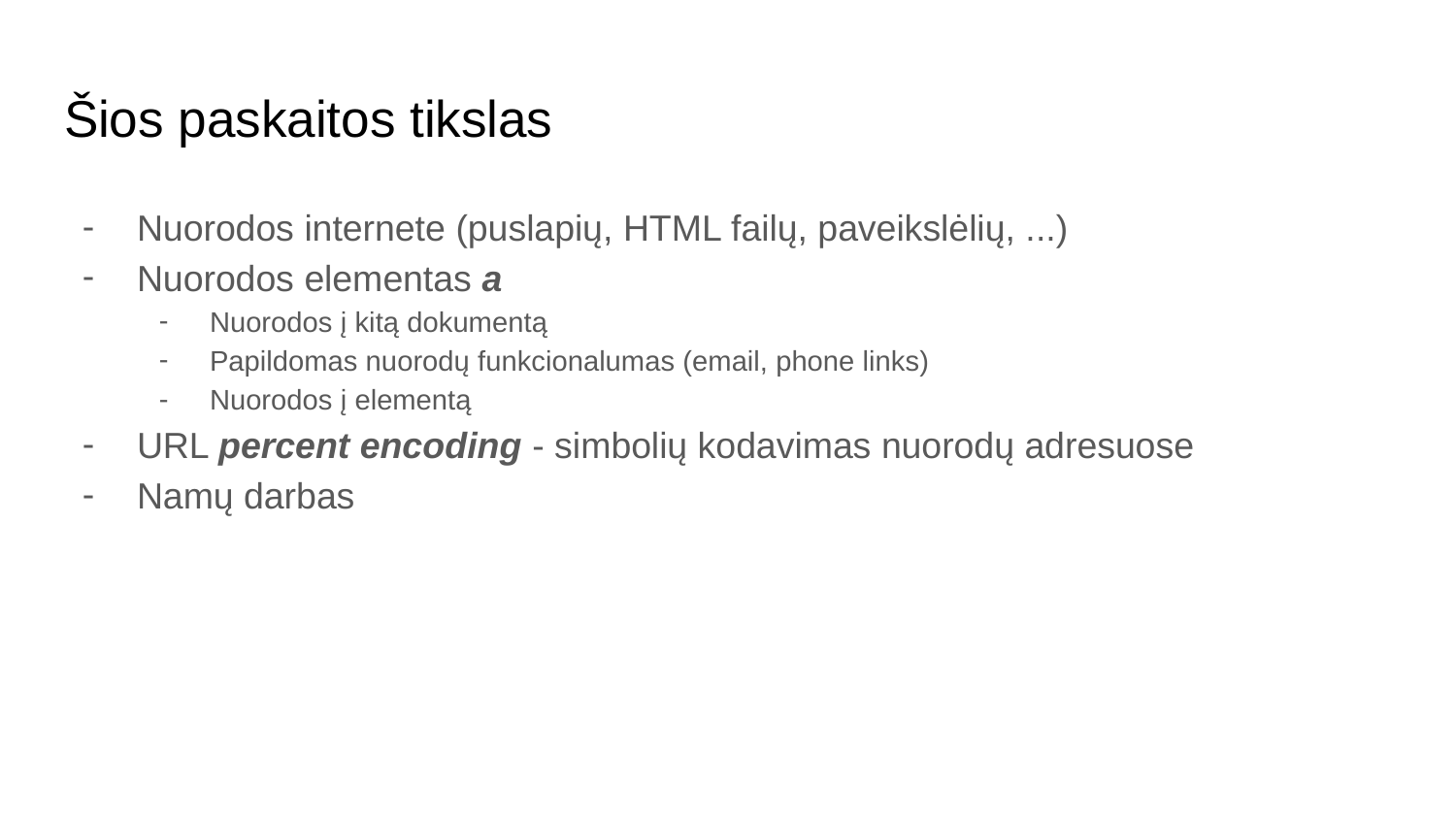

# Šios paskaitos tikslas
Nuorodos internete (puslapių, HTML failų, paveikslėlių, ...)
Nuorodos elementas a
Nuorodos į kitą dokumentą
Papildomas nuorodų funkcionalumas (email, phone links)
Nuorodos į elementą
URL percent encoding - simbolių kodavimas nuorodų adresuose
Namų darbas